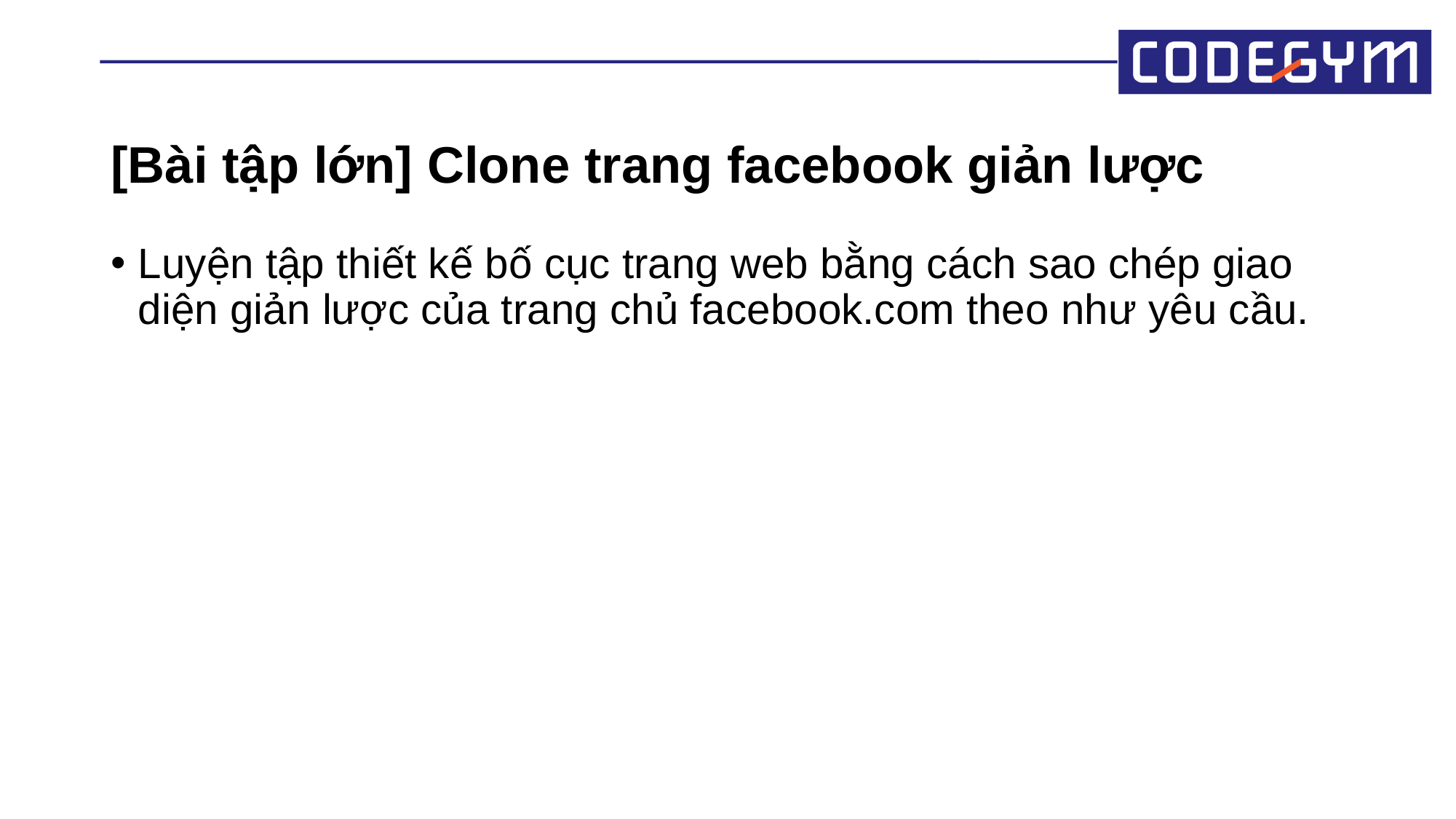

# [Bài tập lớn] Clone trang facebook giản lược
Luyện tập thiết kế bố cục trang web bằng cách sao chép giao diện giản lược của trang chủ facebook.com theo như yêu cầu.